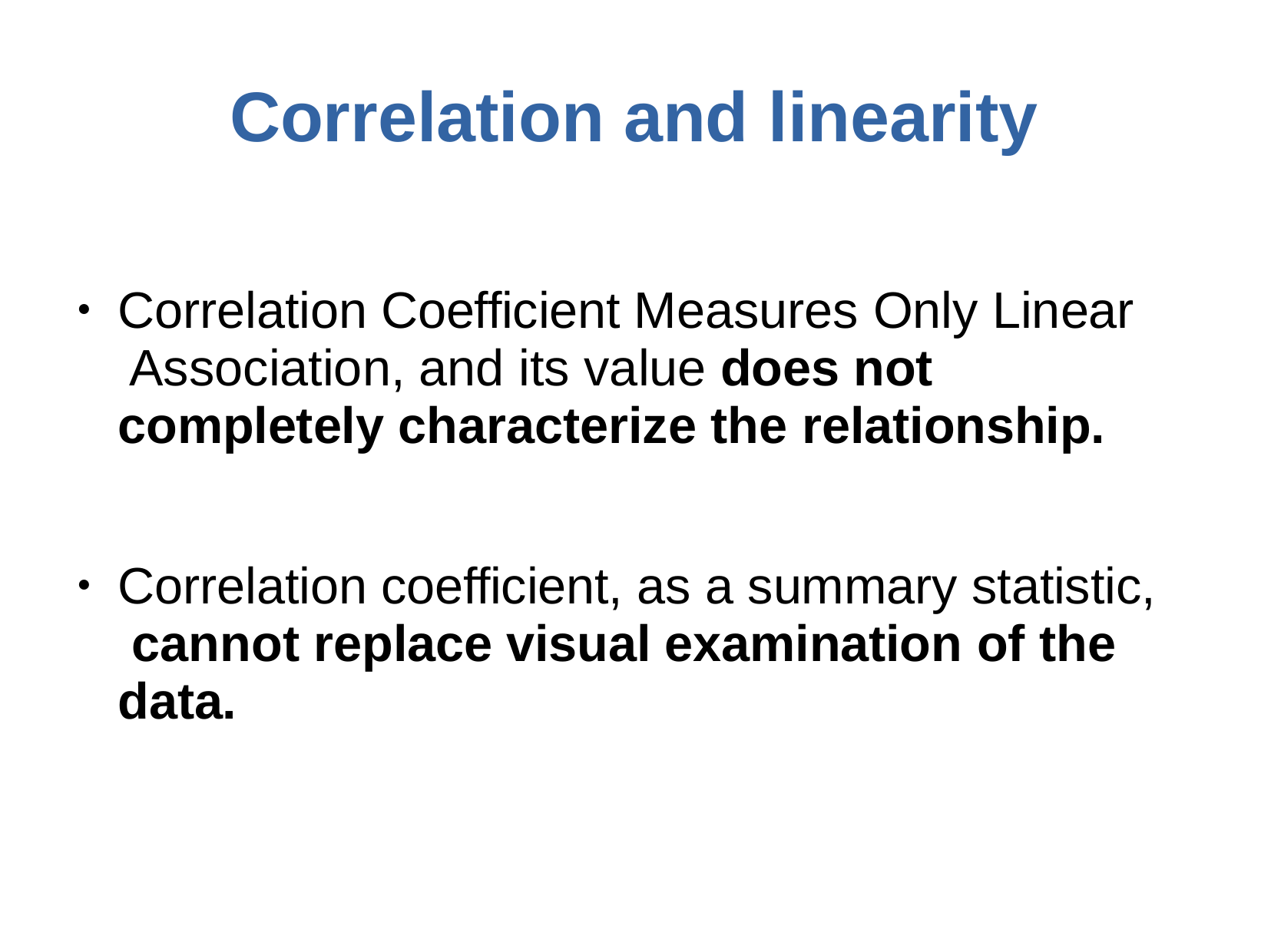

# Correlation and linearity
Correlation Coefficient Measures Only Linear  Association, and its value does not  completely characterize the relationship.
●
Correlation coefficient, as a summary statistic,  cannot replace visual examination of the  data.
●